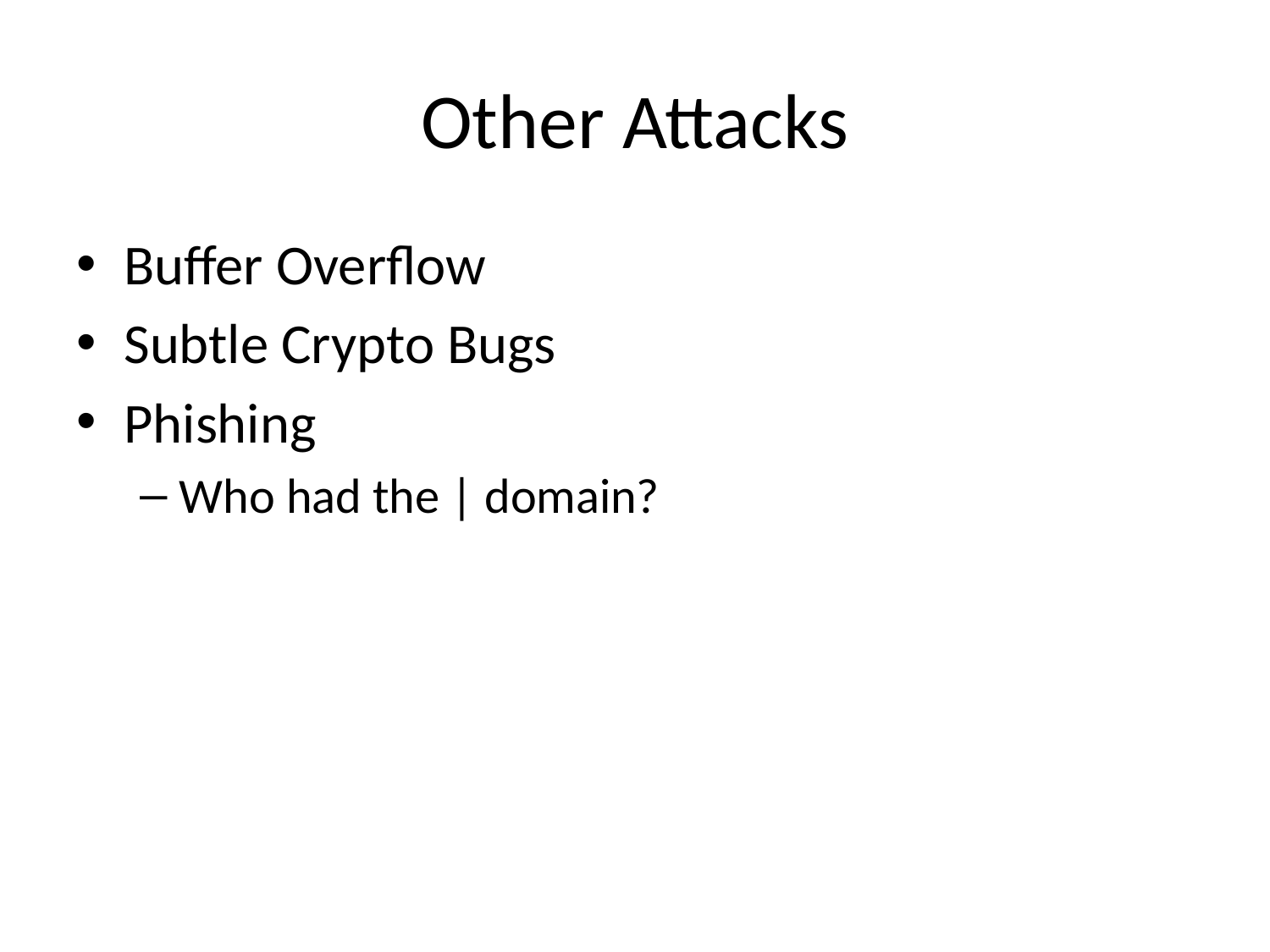

# Other Attacks
Buffer Overflow
Subtle Crypto Bugs
Phishing
Who had the | domain?